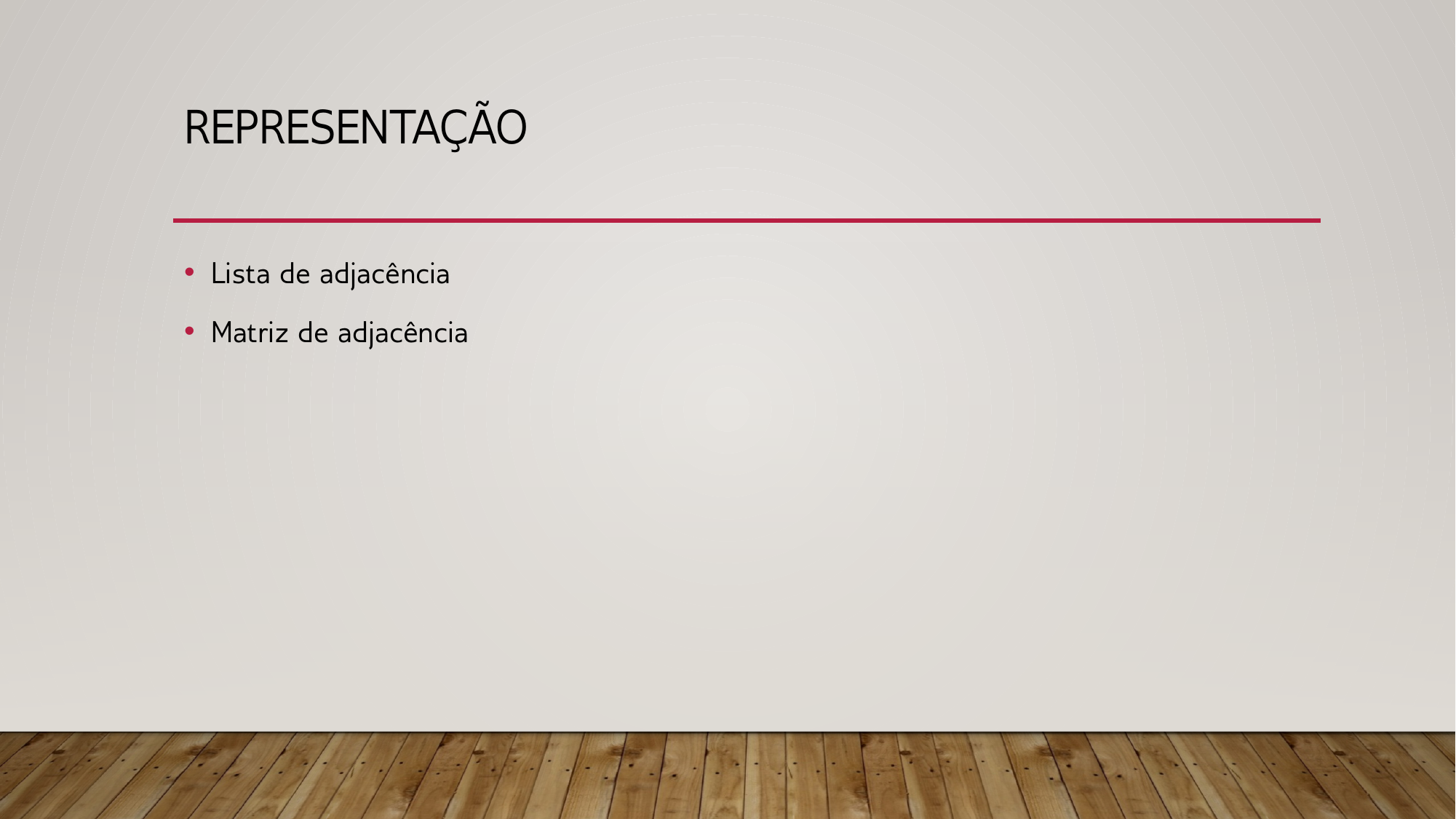

# Representação
Lista de adjacência
Matriz de adjacência